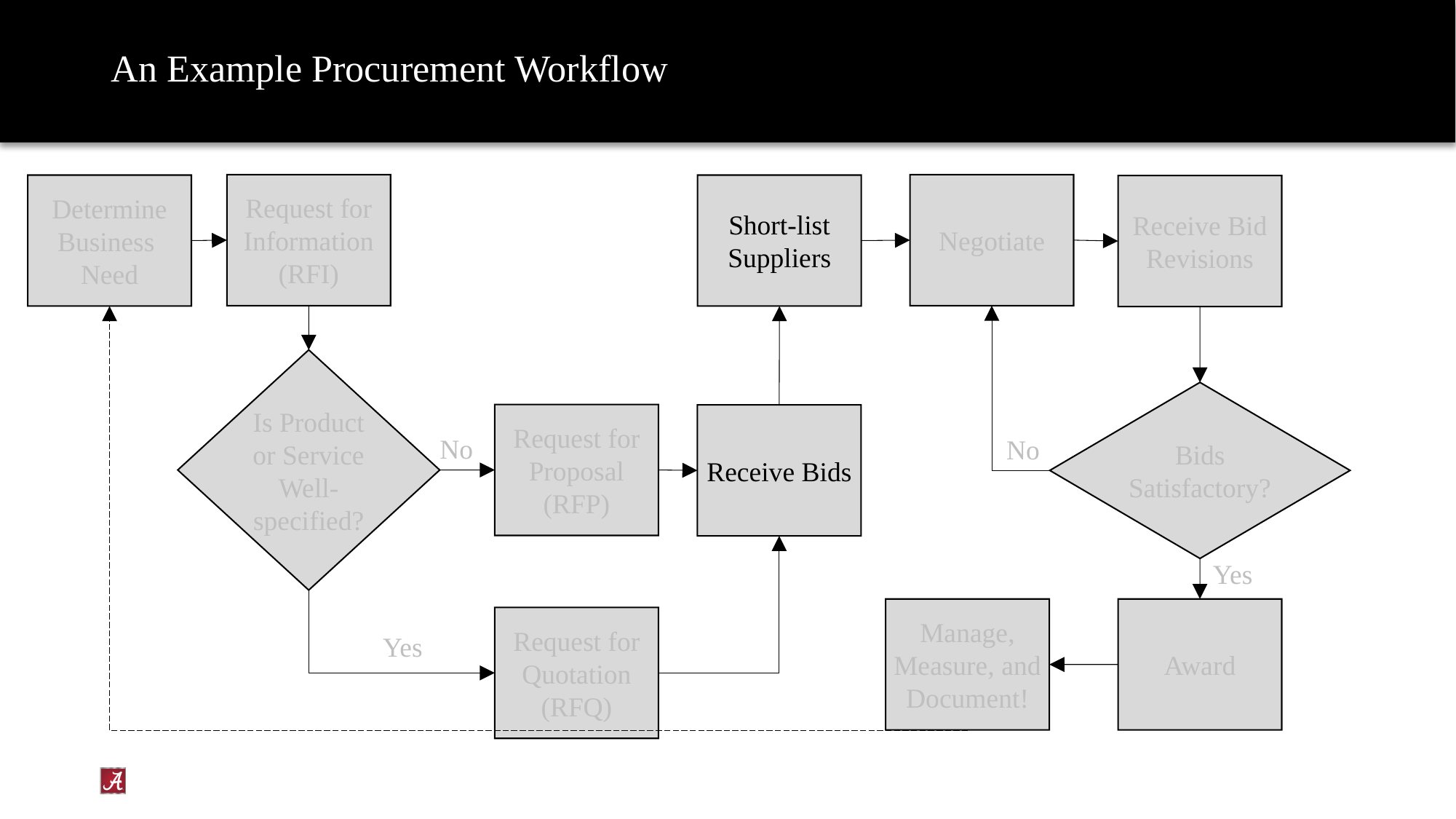

# An Example Procurement Workflow
Request for Information (RFI)
Negotiate
Determine Business
Need
Short-list Suppliers
Receive Bid Revisions
Is Product or Service Well-specified?
Bids Satisfactory?
Request for Proposal (RFP)
Receive Bids
No
No
Yes
Manage, Measure, and Document!
Award
Request for Quotation (RFQ)
Yes